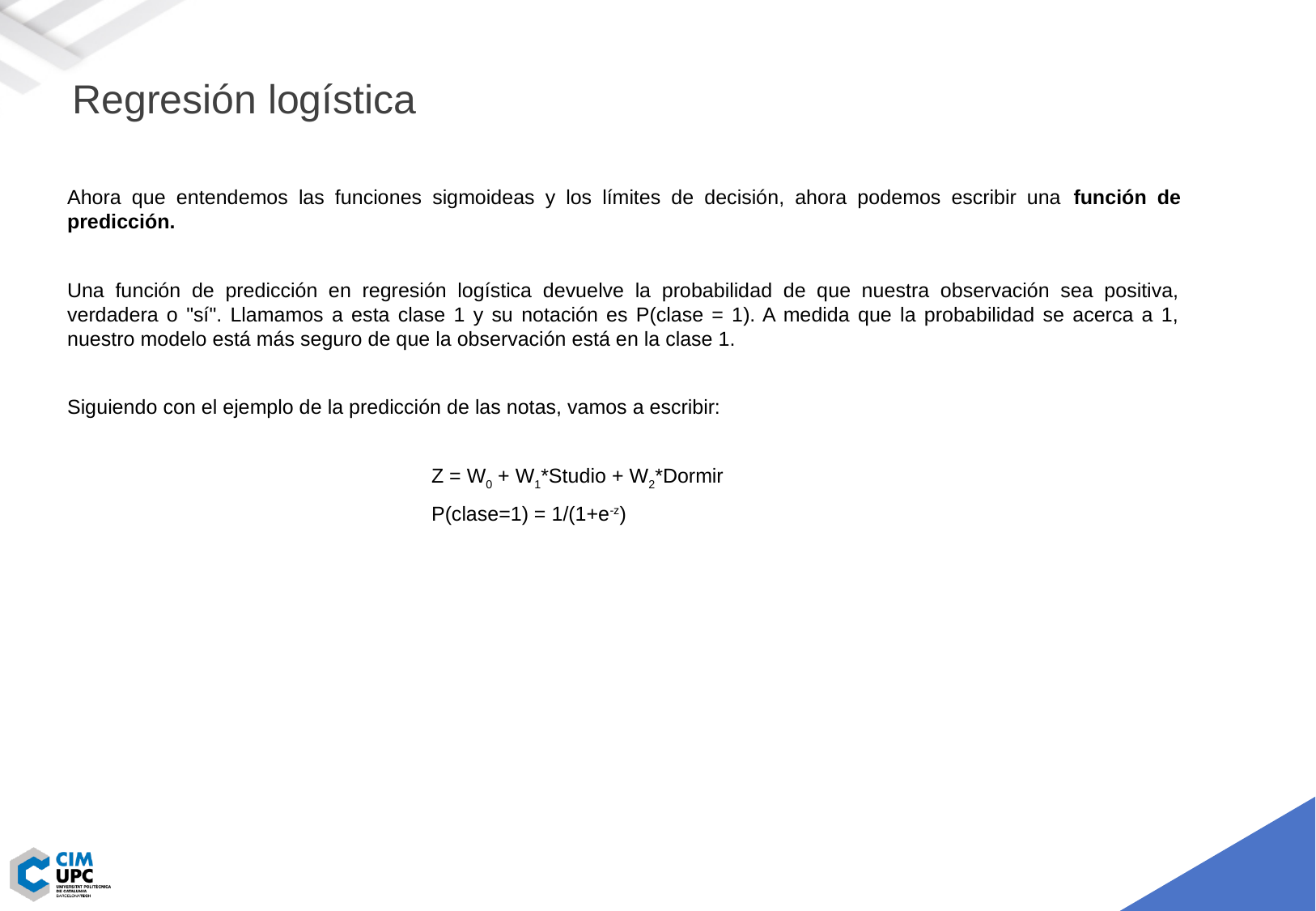

Regresión logística
Ahora que entendemos las funciones sigmoideas y los límites de decisión, ahora podemos escribir una función de predicción.

Una función de predicción en regresión logística devuelve la probabilidad de que nuestra observación sea positiva, verdadera o "sí". Llamamos a esta clase 1 y su notación es P(clase = 1). A medida que la probabilidad se acerca a 1, nuestro modelo está más seguro de que la observación está en la clase 1.

Siguiendo con el ejemplo de la predicción de las notas, vamos a escribir:

			Z = W0 + W1*Studio + W2*Dormir
			P(clase=1) = 1/(1+e-z)